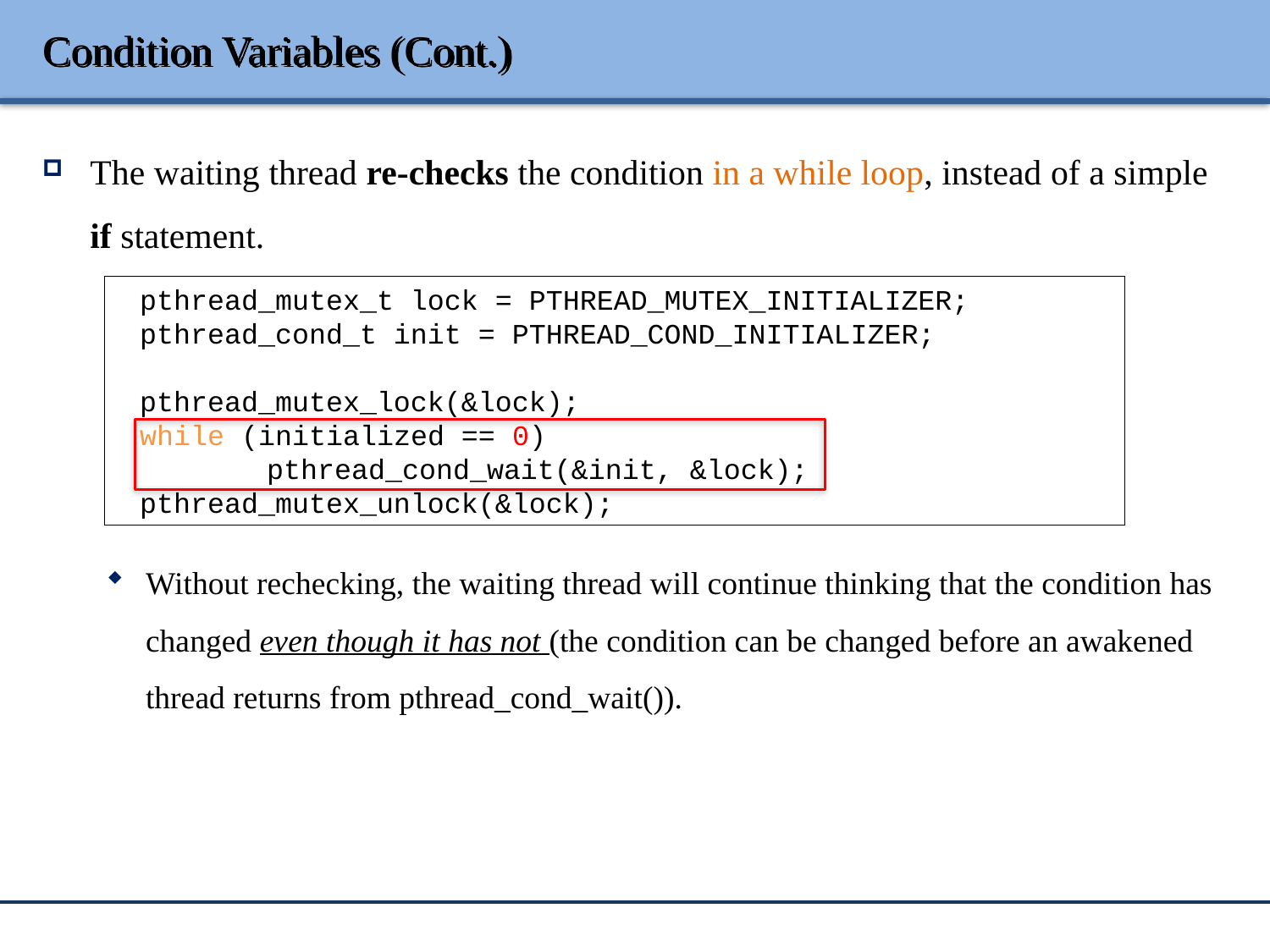

# Condition Variables (Cont.)
The waiting thread re-checks the condition in a while loop, instead of a simple if statement.

Without rechecking, the waiting thread will continue thinking that the condition has changed even though it has not (the condition can be changed before an awakened thread returns from pthread_cond_wait()).

pthread_mutex_t lock = PTHREAD_MUTEX_INITIALIZER;
pthread_cond_t init = PTHREAD_COND_INITIALIZER;

pthread_mutex_lock(&lock);
while (initialized == 0)
	pthread_cond_wait(&init, &lock);
pthread_mutex_unlock(&lock);